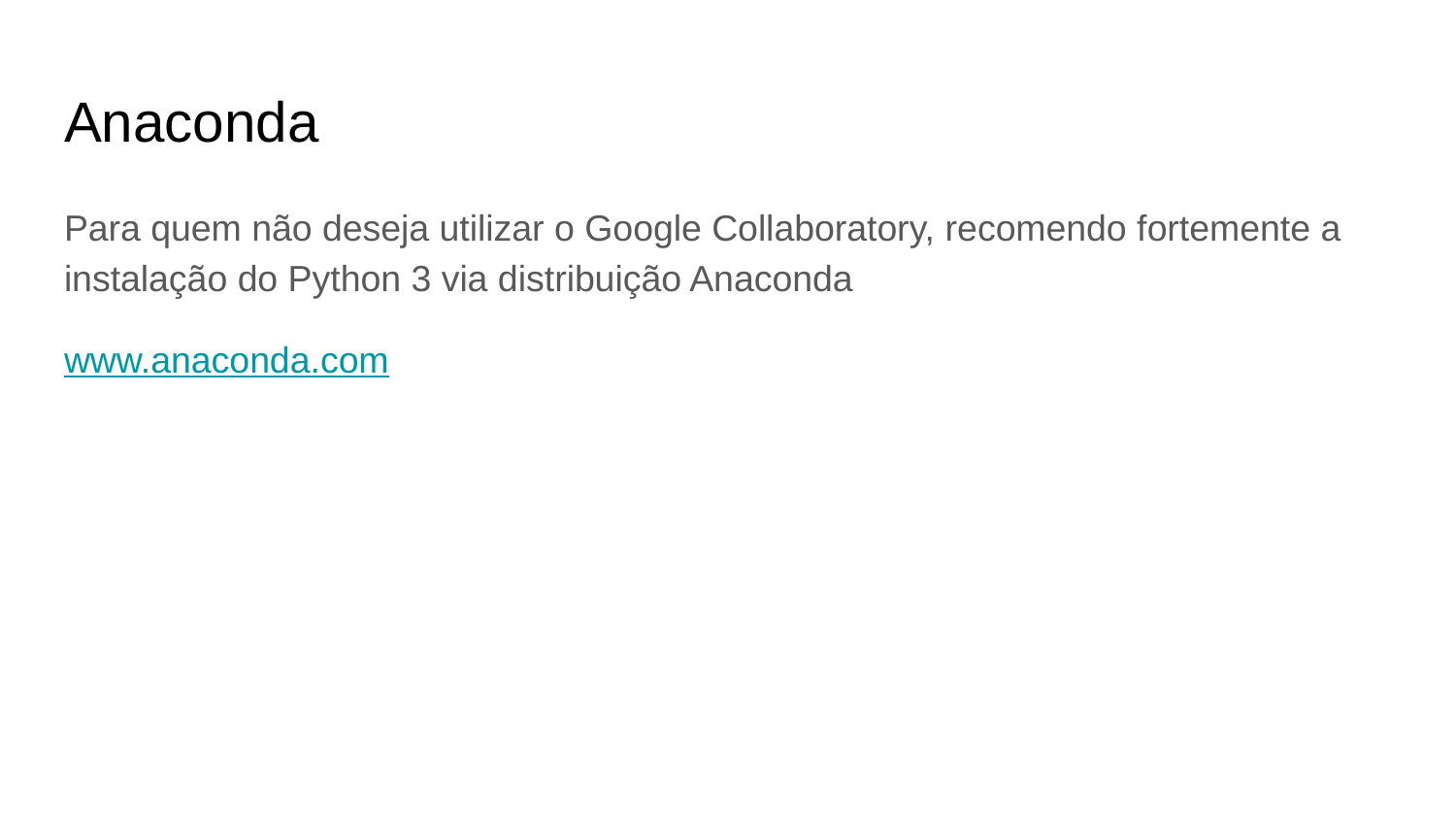

# Anaconda
Para quem não deseja utilizar o Google Collaboratory, recomendo fortemente a instalação do Python 3 via distribuição Anaconda
www.anaconda.com